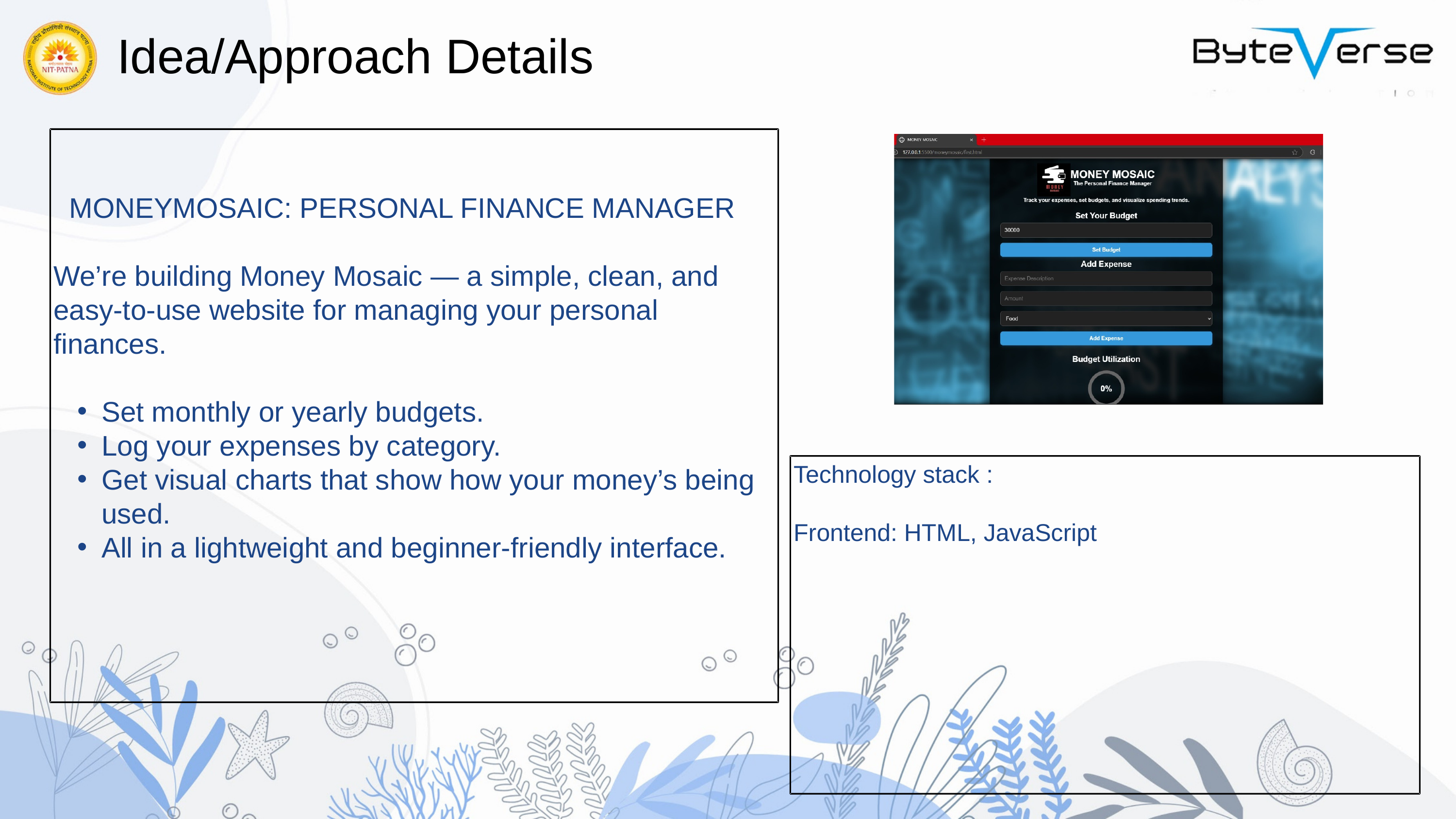

Idea/Approach Details

  MONEYMOSAIC: PERSONAL FINANCE MANAGER

We’re building Money Mosaic — a simple, clean, and easy-to-use website for managing your personal finances.

Set monthly or yearly budgets.
Log your expenses by category.
Get visual charts that show how your money’s being used.
All in a lightweight and beginner-friendly interface.

Technology stack :

Frontend: HTML, JavaScript